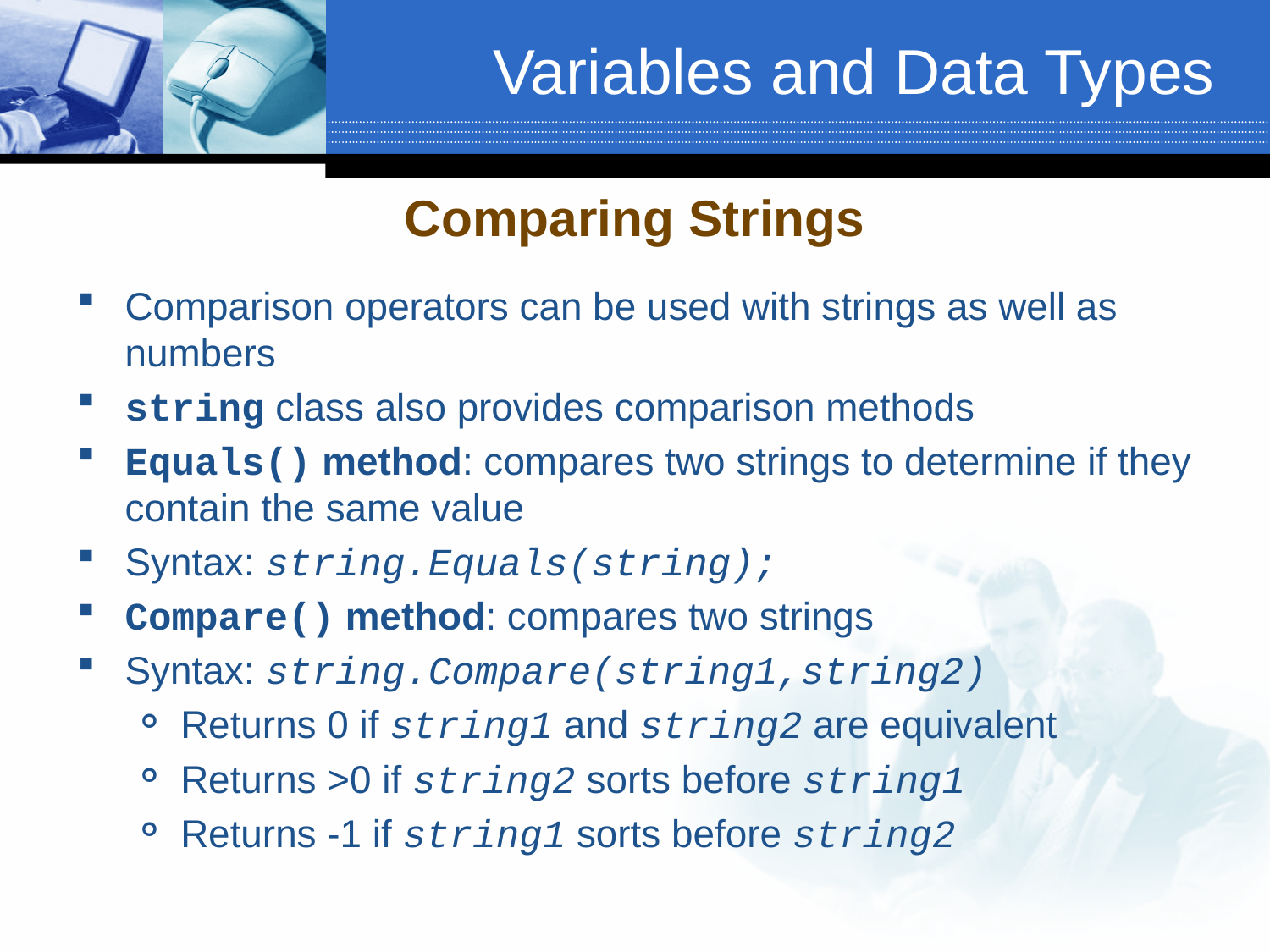

# Variables and Data Types
Comparing Strings
Comparison operators can be used with strings as well as numbers
string class also provides comparison methods
Equals() method: compares two strings to determine if they contain the same value
Syntax: string.Equals(string);
Compare() method: compares two strings
Syntax: string.Compare(string1,string2)
Returns 0 if string1 and string2 are equivalent
Returns >0 if string2 sorts before string1
Returns -1 if string1 sorts before string2